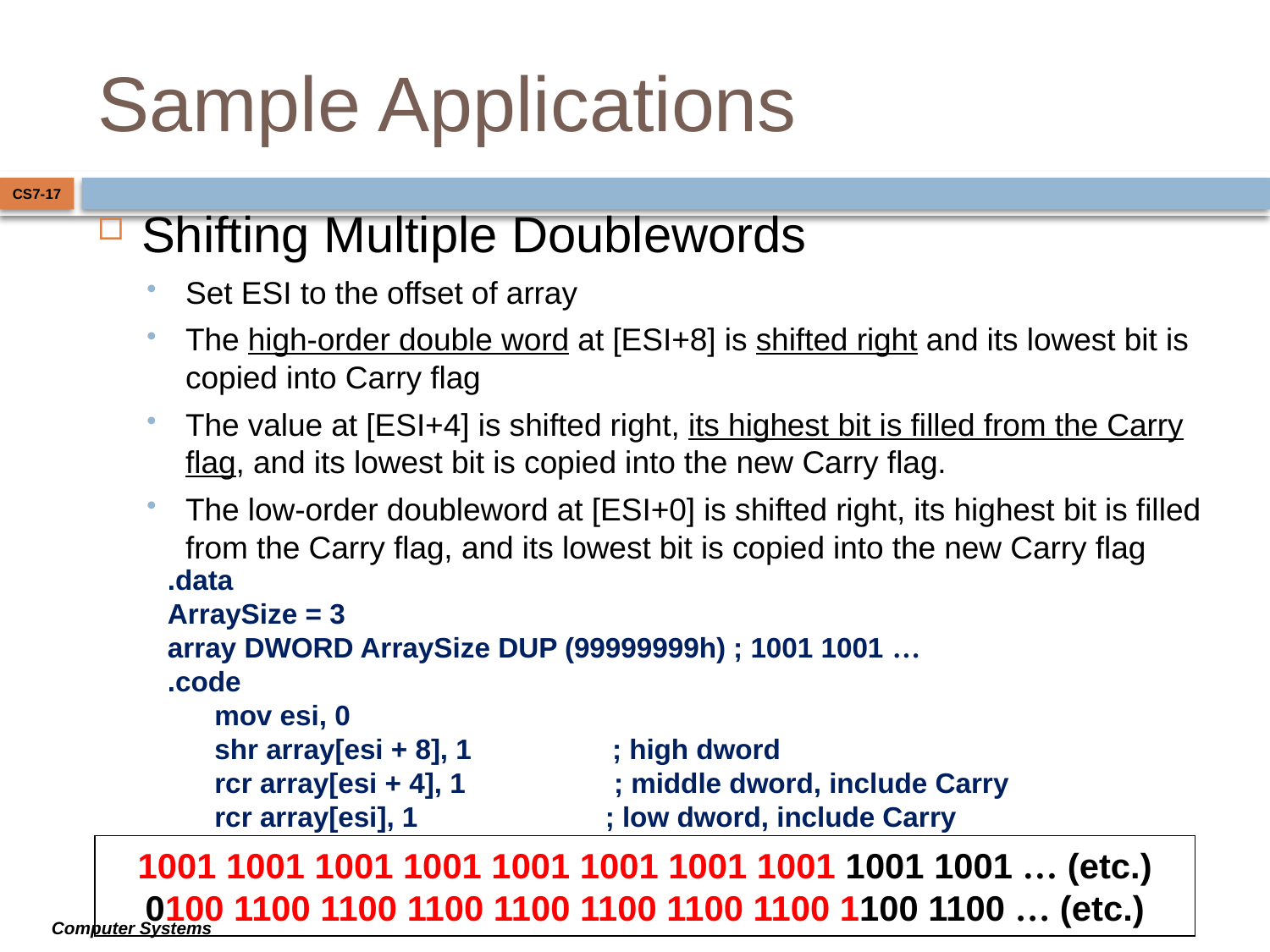

# Sample Applications
CS7-17
Shifting Multiple Doublewords
Set ESI to the offset of array
The high-order double word at [ESI+8] is shifted right and its lowest bit is copied into Carry flag
The value at [ESI+4] is shifted right, its highest bit is filled from the Carry flag, and its lowest bit is copied into the new Carry flag.
The low-order doubleword at [ESI+0] is shifted right, its highest bit is filled from the Carry flag, and its lowest bit is copied into the new Carry flag

.data
ArraySize = 3
array DWORD ArraySize DUP (99999999h) ; 1001 1001 …
.code
      mov esi, 0
      shr array[esi + 8], 1                  ; high dword
      rcr array[esi + 4], 1                   ; middle dword, include Carry
      rcr array[esi], 1                        ; low dword, include Carry
1001 1001 1001 1001 1001 1001 1001 1001 1001 1001 … (etc.)
0100 1100 1100 1100 1100 1100 1100 1100 1100 1100 … (etc.)